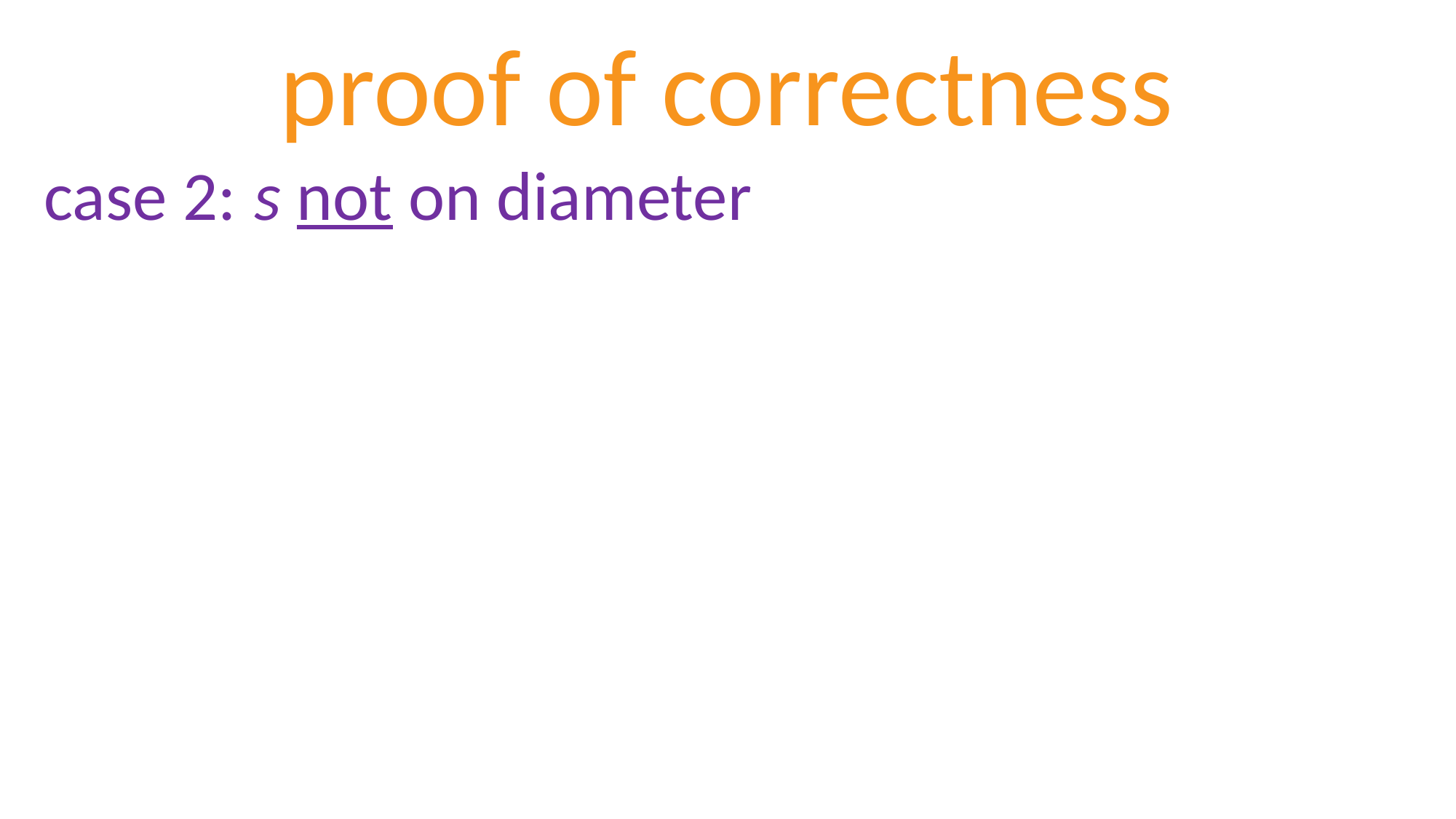

proof of correctness
s not on diameter
case 2: